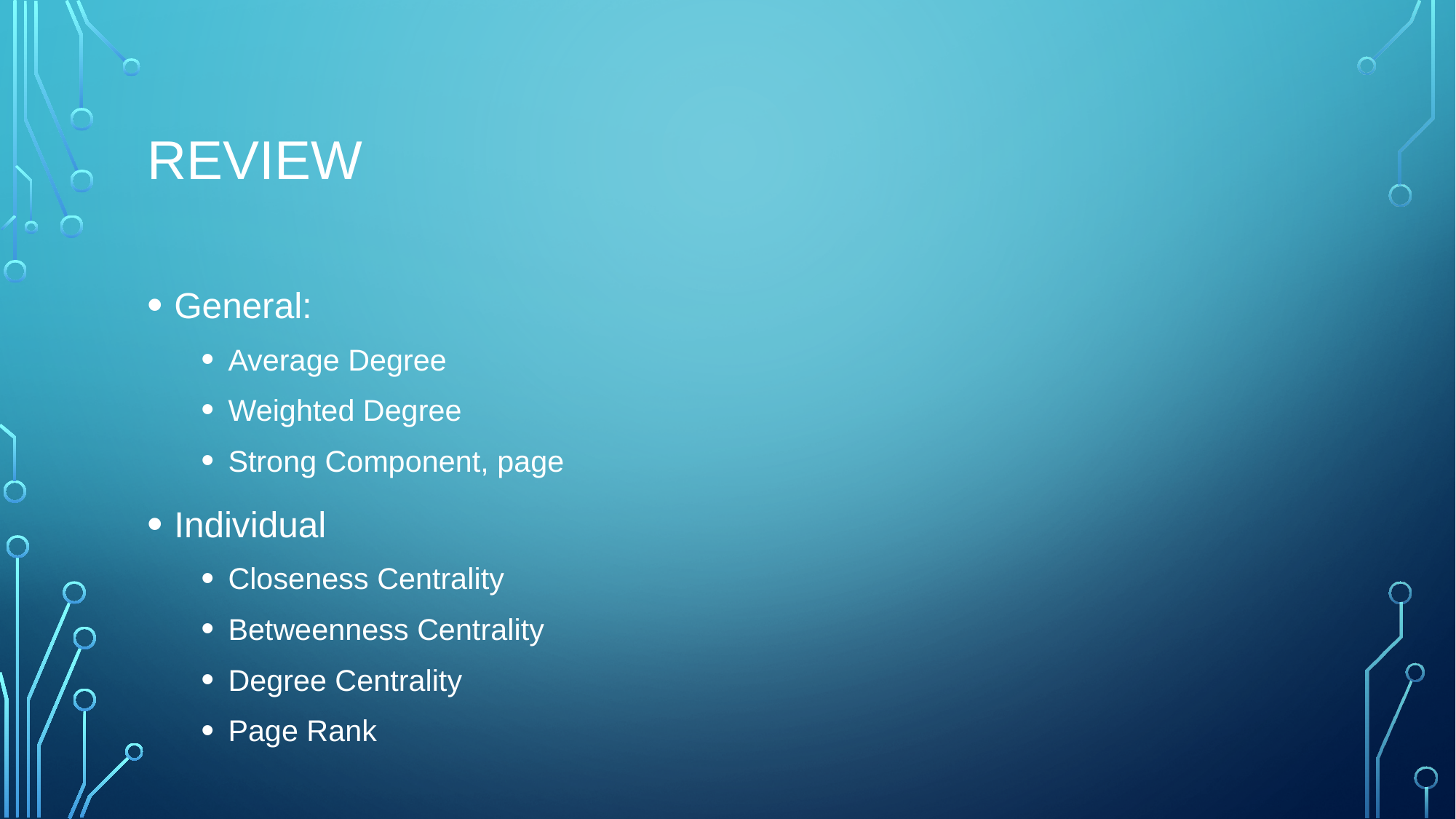

# Review
General:
Average Degree
Weighted Degree
Strong Component, page
Individual
Closeness Centrality
Betweenness Centrality
Degree Centrality
Page Rank